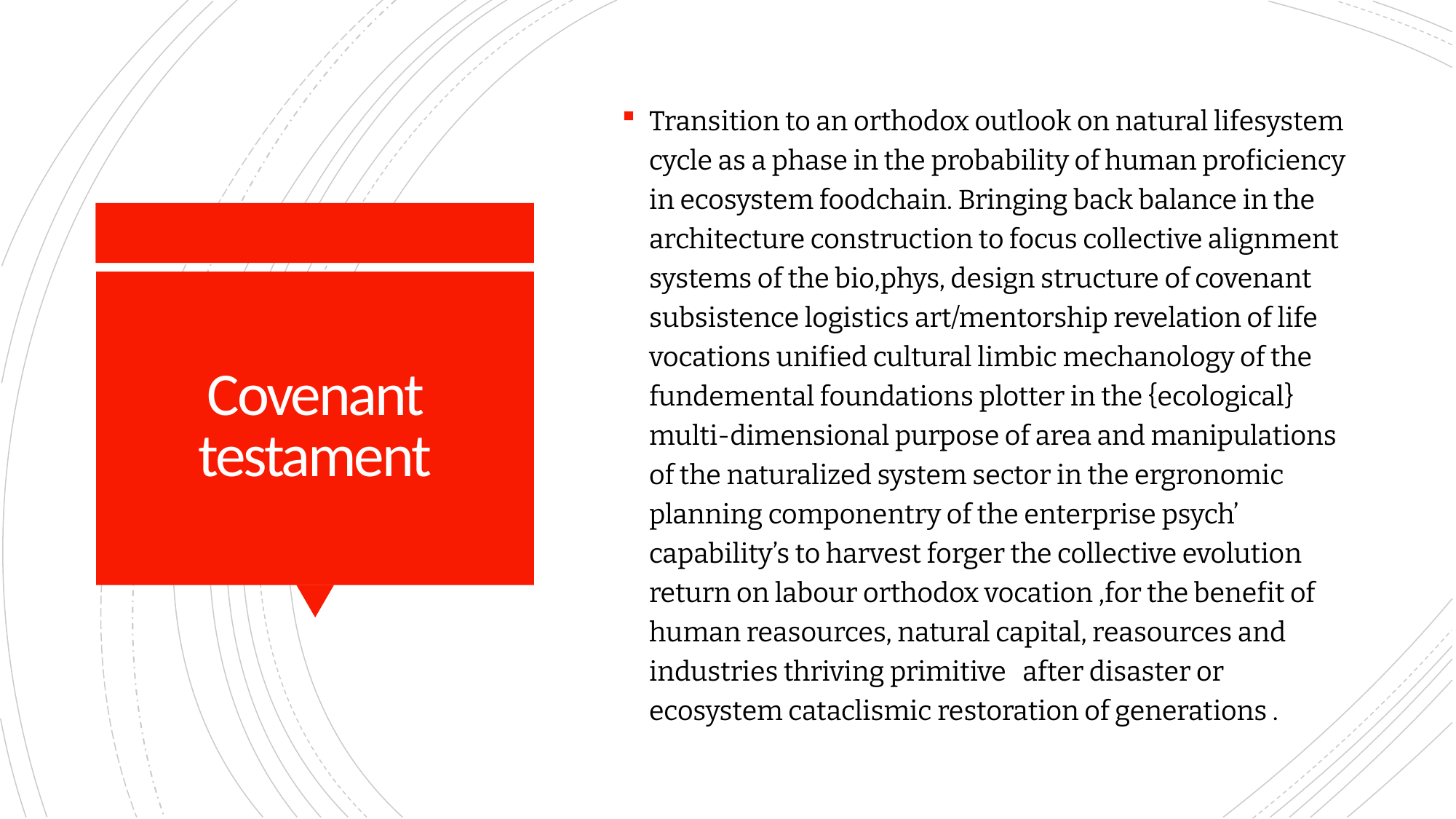

Transition to an orthodox outlook on natural lifesystem cycle as a phase in the probability of human proficiency in ecosystem foodchain. Bringing back balance in the architecture construction to focus collective alignment systems of the bio,phys, design structure of covenant subsistence logistics art/mentorship revelation of life vocations unified cultural limbic mechanology of the fundemental foundations plotter in the {ecological} multi-dimensional purpose of area and manipulations of the naturalized system sector in the ergronomic planning componentry of the enterprise psych’ capability’s to harvest forger the collective evolution return on labour orthodox vocation ,for the benefit of human reasources, natural capital, reasources and industries thriving primitive   after disaster or ecosystem cataclismic restoration of generations .
# Covenant testament